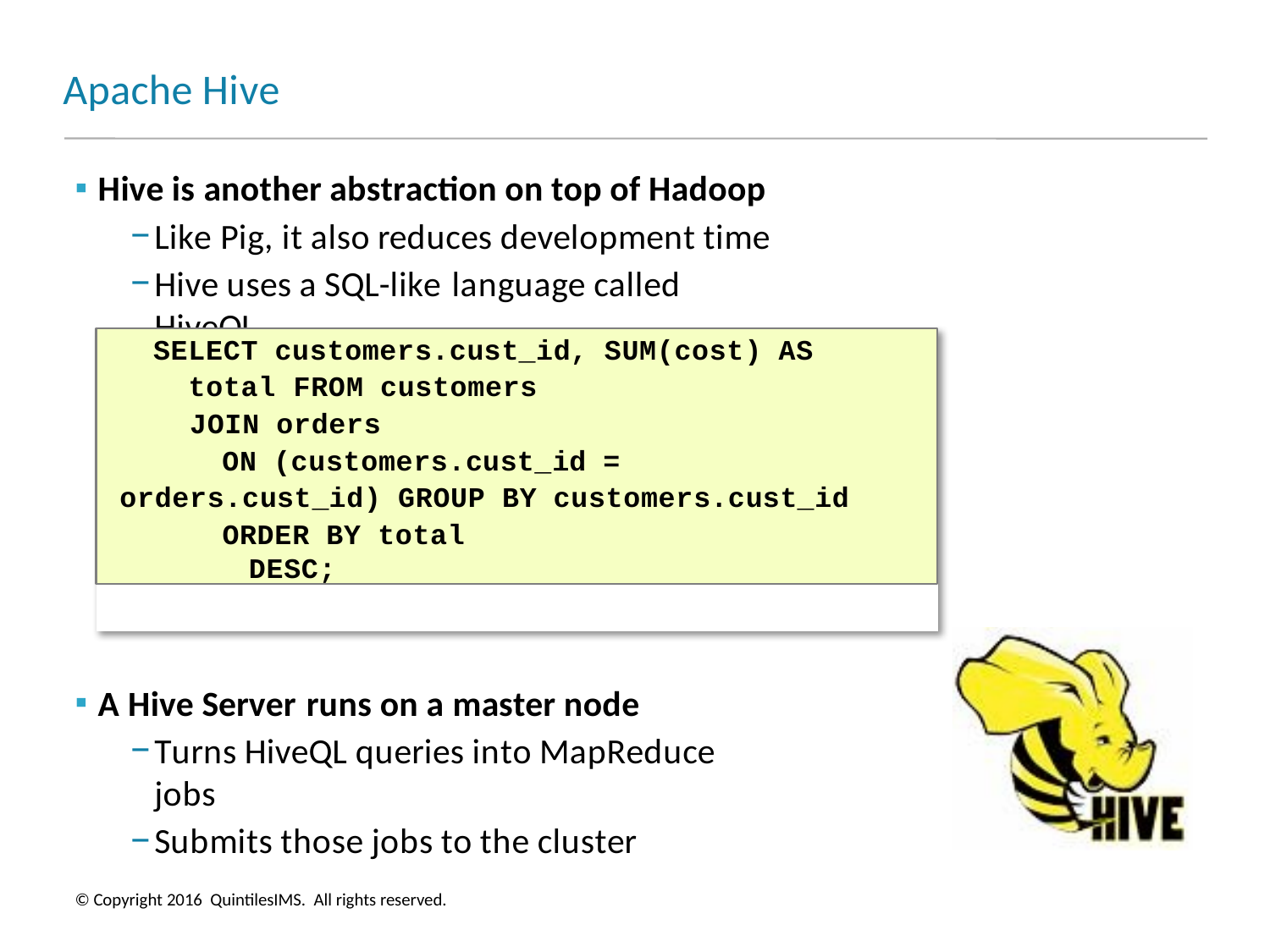

# Apache Hive
Hive is another abstraction on top of Hadoop
Like Pig, it also reduces development time
Hive uses a SQL-like language called HiveQL

SELECT customers.cust_id, SUM(cost) AS total FROM customers
JOIN orders
ON (customers.cust_id = orders.cust_id) GROUP BY customers.cust_id
ORDER BY total DESC;

A Hive Server runs on a master node
Turns HiveQL queries into MapReduce jobs
Submits those jobs to the cluster
© Copyright 2016  QuintilesIMS.  All rights reserved.